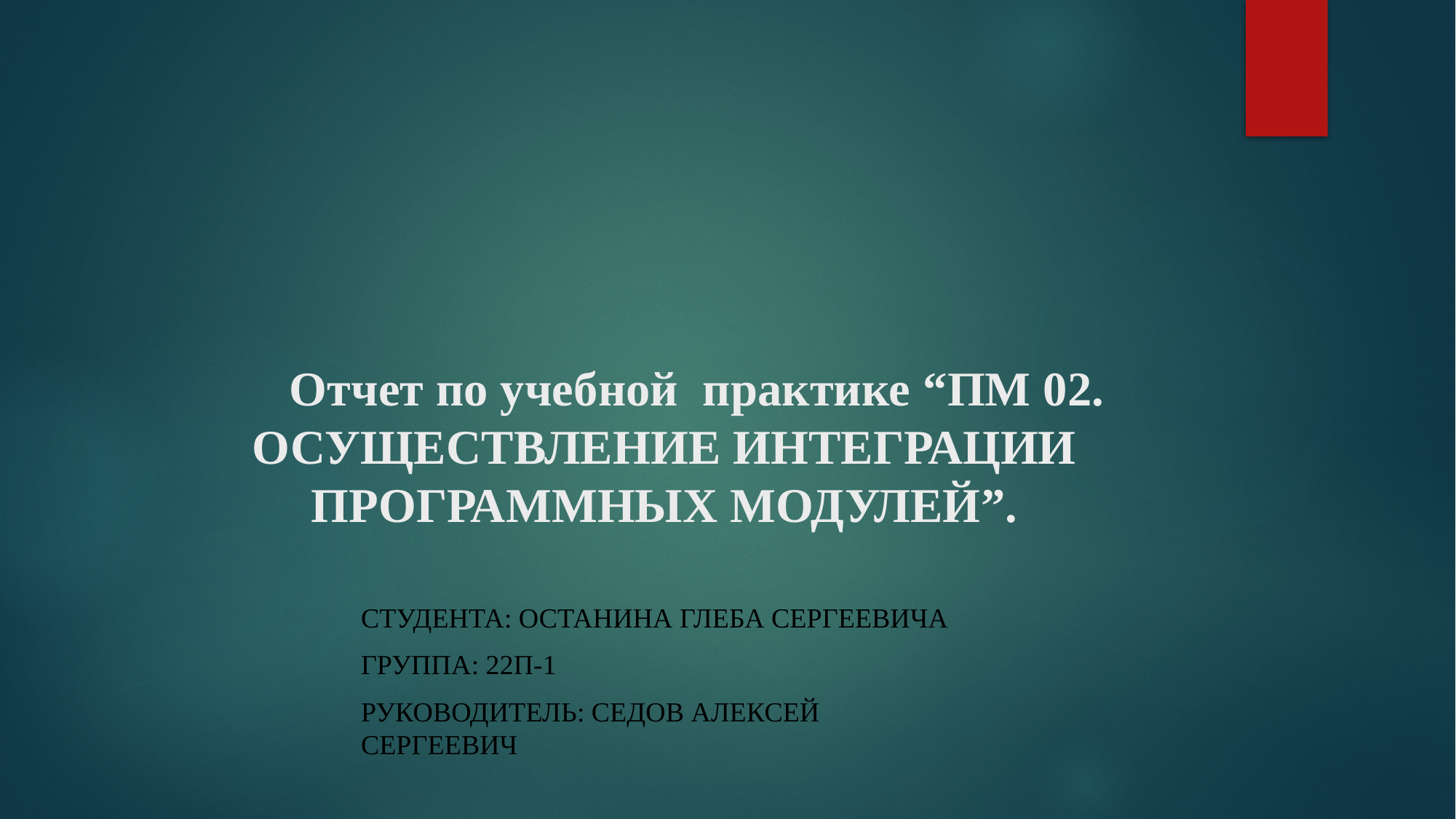

# Отчет по учебной  практике “ПМ 02. ОСУЩЕСТВЛЕНИЕ ИНТЕГРАЦИИ ПРОГРАММНЫХ МОДУЛЕЙ”.
Студента: Останина Глеба Сергеевича
Группа: 22П-1
Руководитель: Седов аЛексей сергеевич